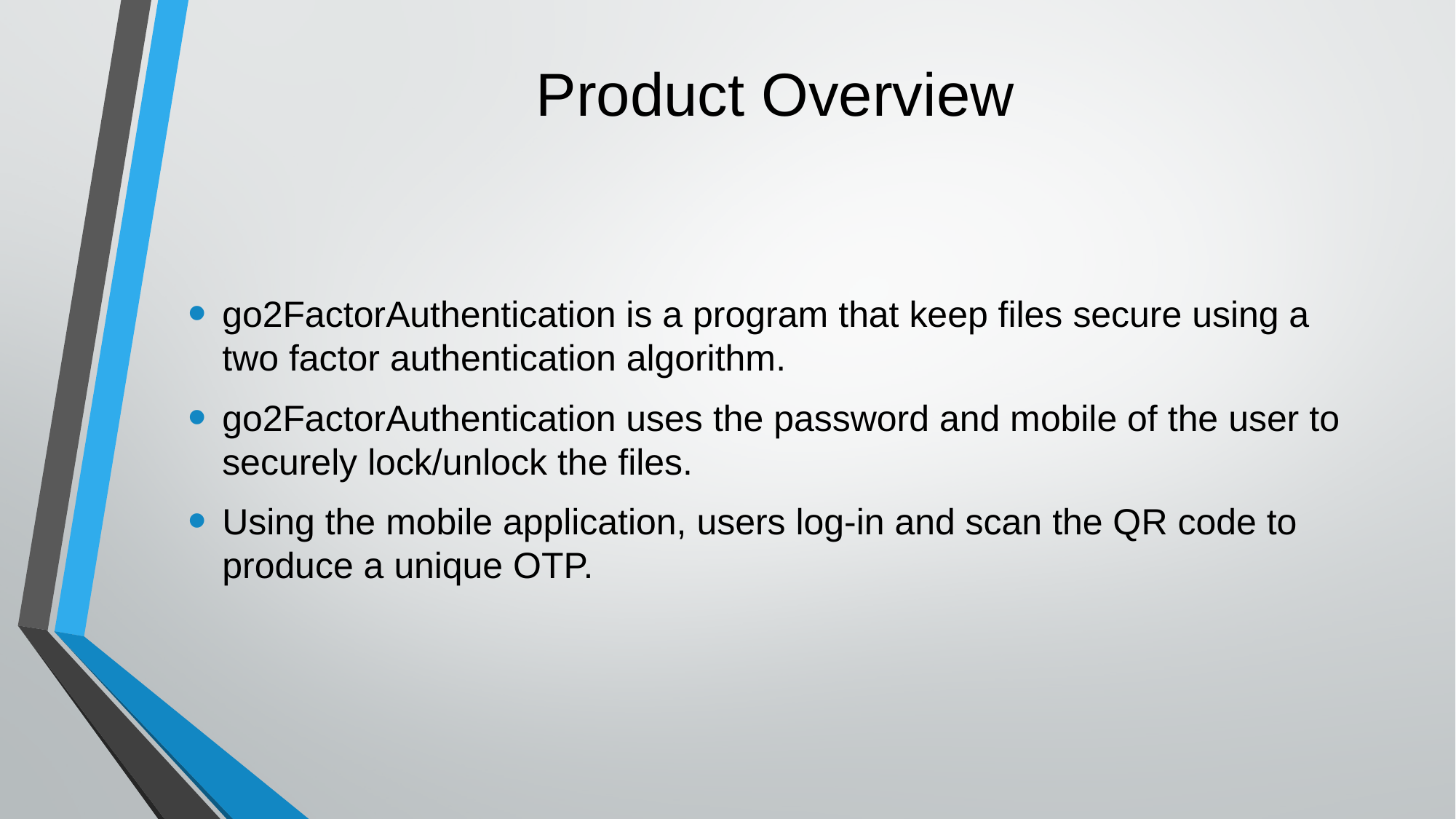

# Product Overview
go2FactorAuthentication is a program that keep files secure using a two factor authentication algorithm.
go2FactorAuthentication uses the password and mobile of the user to securely lock/unlock the files.
Using the mobile application, users log-in and scan the QR code to produce a unique OTP.